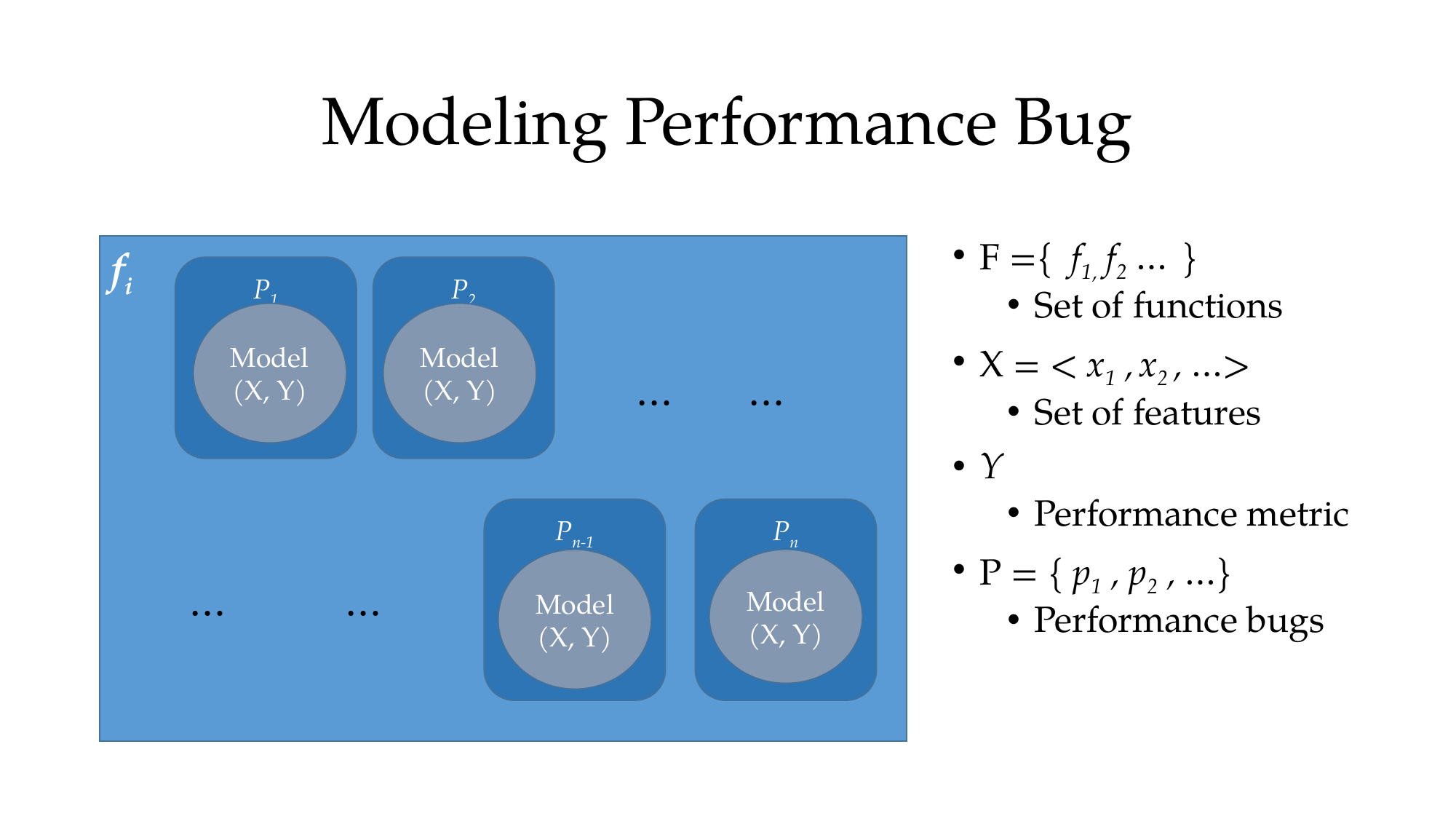

# Modeling Performance Bug
F ={  f1, f2 …  }
Set of functions
X = < x1 , x2 , …>
Set of features
Y
Performance metric
P = { p1 , p2 , …}
Performance bugs
fi
P2
P1
Model(X, Y)
Model(X, Y)
…
…
Pn
Pn-1
Model(X, Y)
Model(X, Y)
…
…